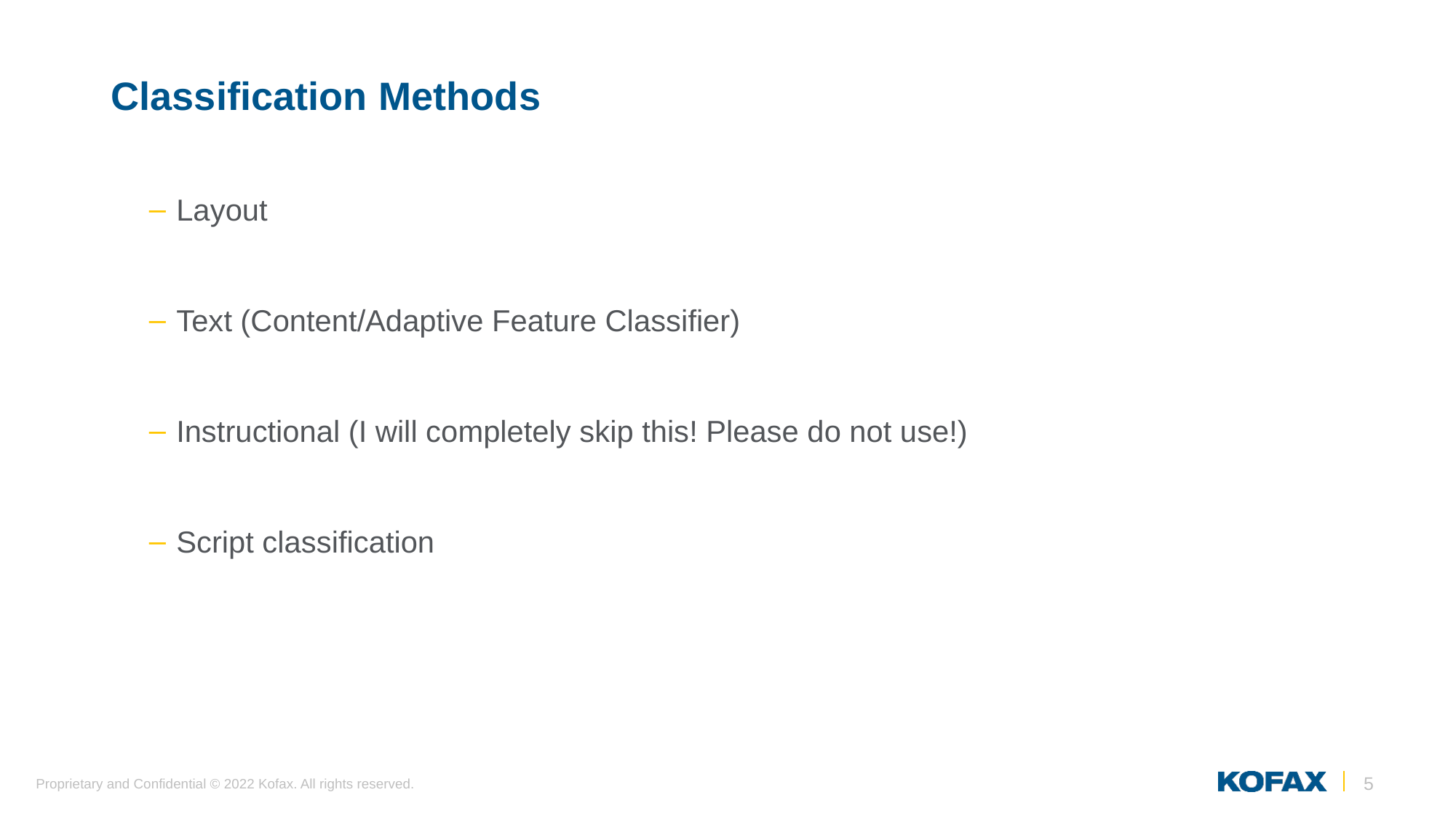

5
# Classification Methods
Layout

Text (Content/Adaptive Feature Classifier)

Instructional (I will completely skip this! Please do not use!)

Script classification